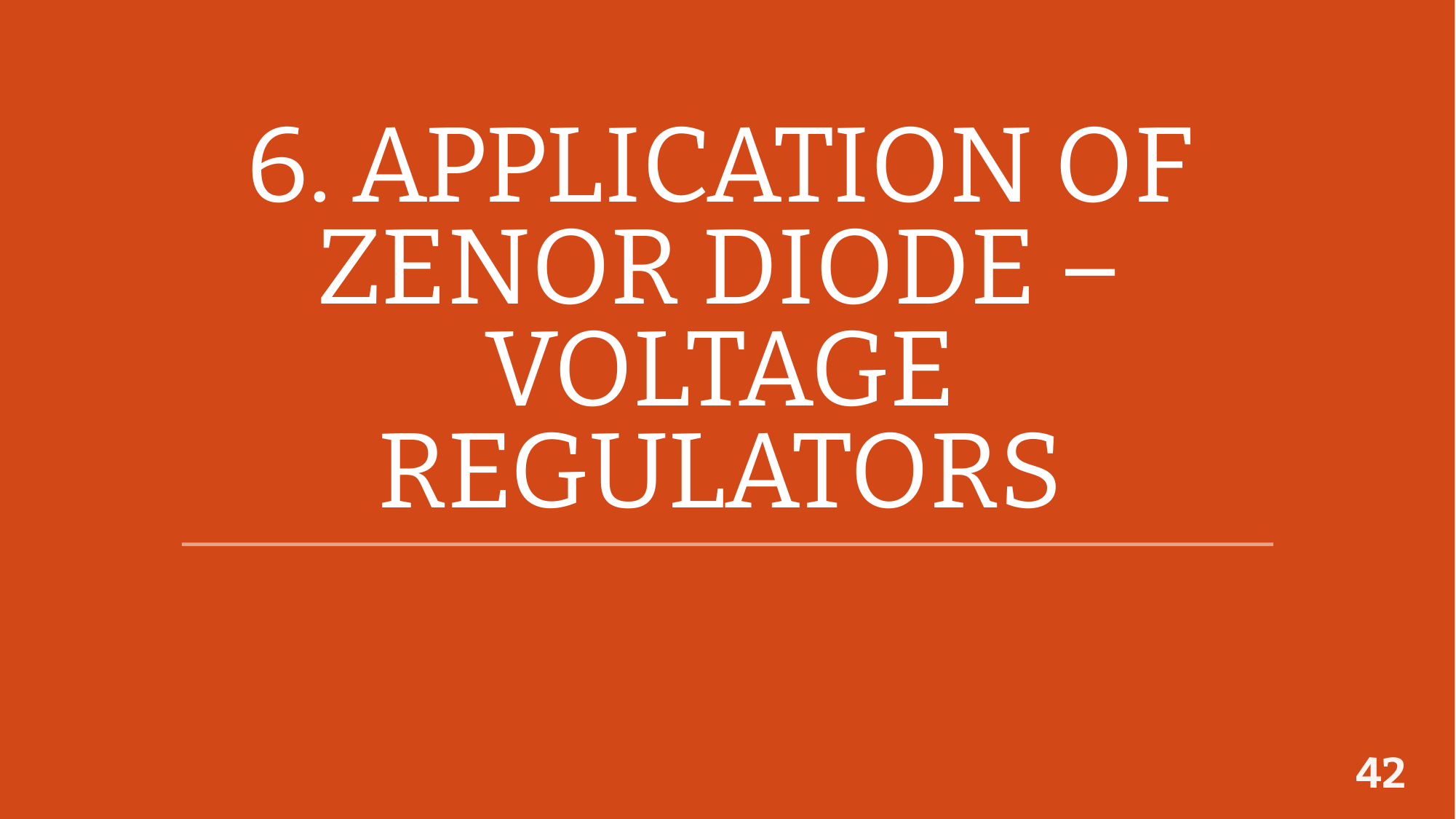

# 6. Application of Zenor diode – Voltage Regulators

42